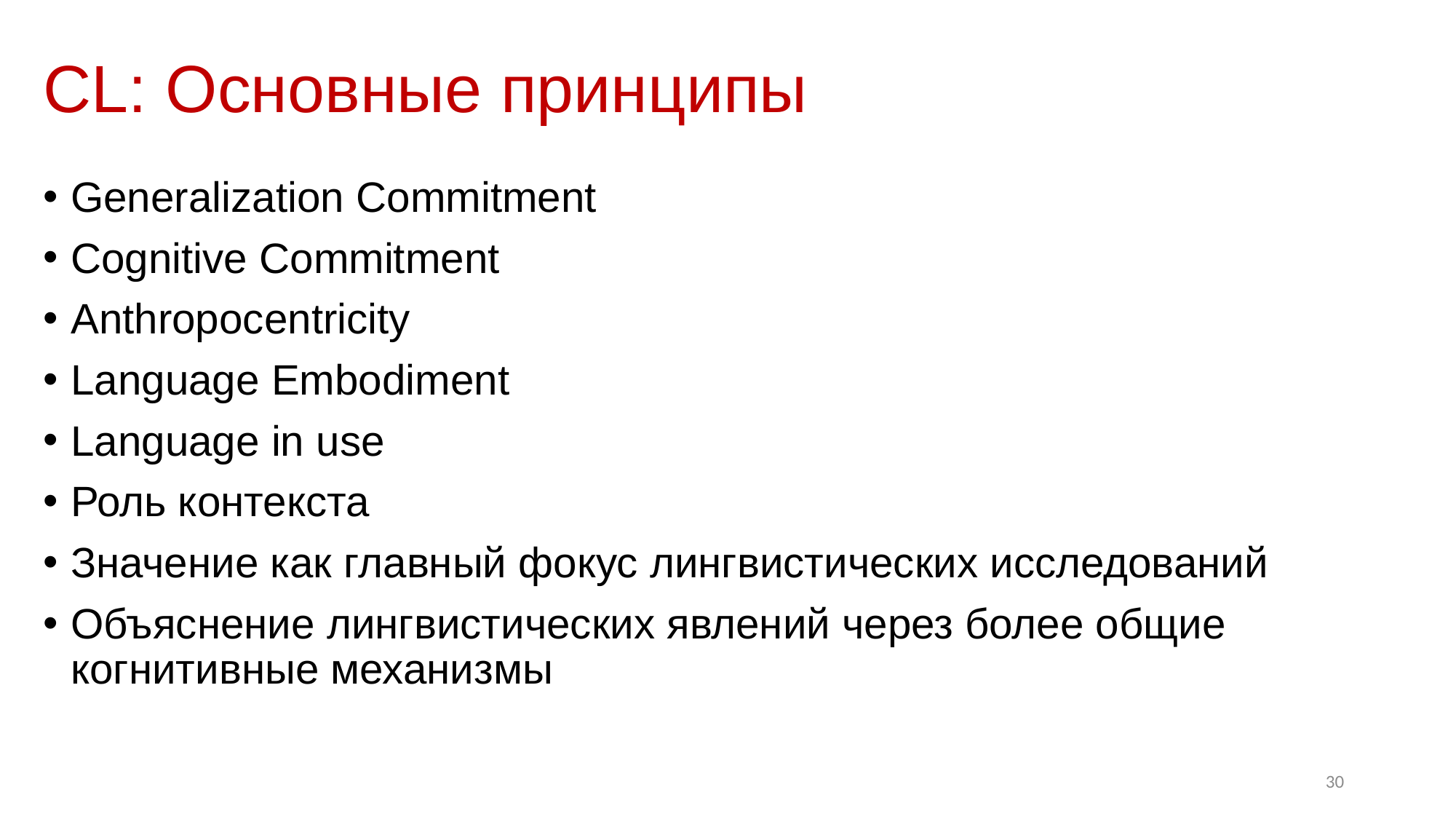

# CL: Основные принципы
Generalization Commitment
Cognitive Commitment
Anthropocentricity
Language Embodiment
Language in use
Роль контекста
Значение как главный фокус лингвистических исследований
Объяснение лингвистических явлений через более общие когнитивные механизмы

30